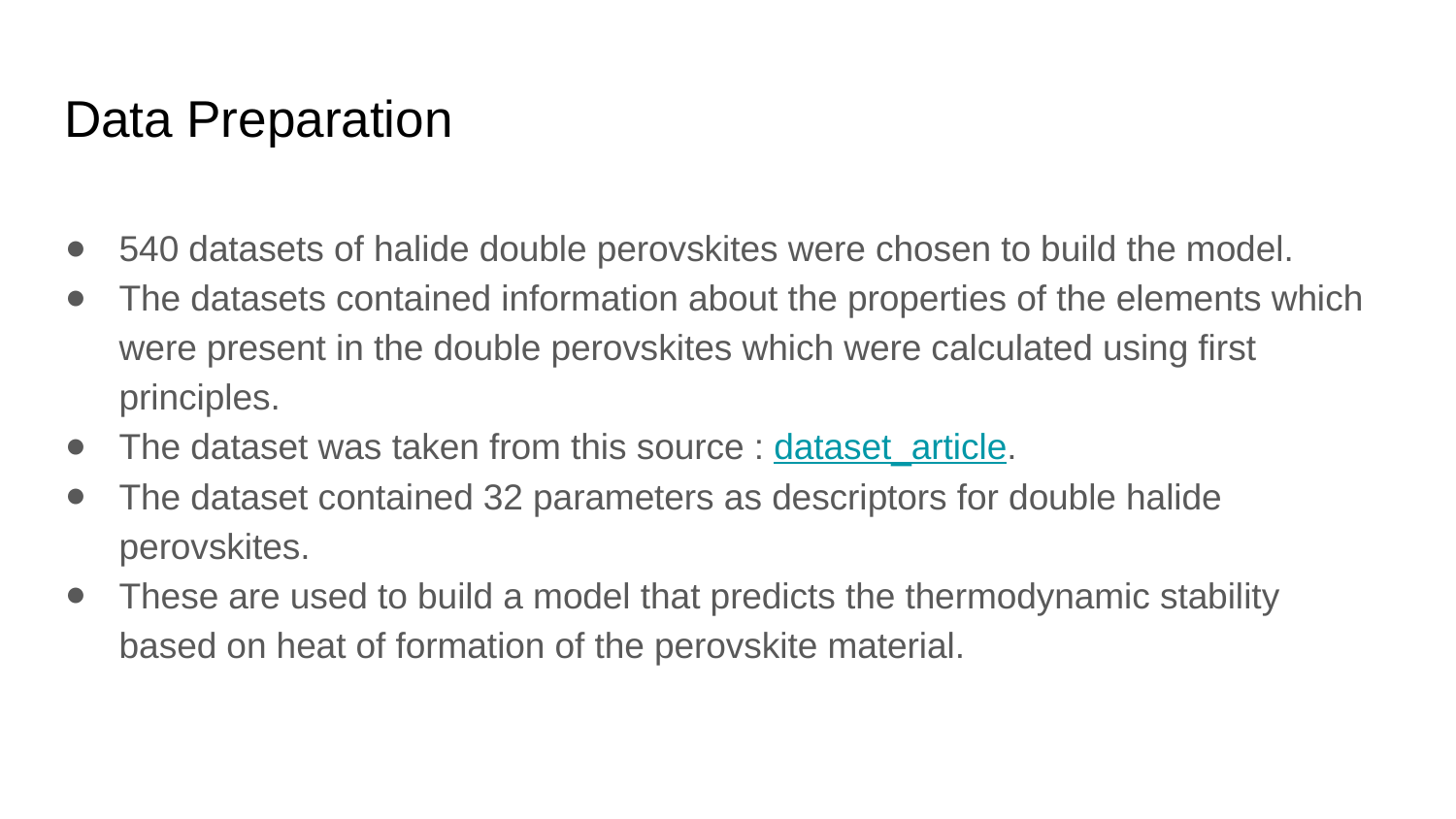

# Data Preparation

540 datasets of halide double perovskites were chosen to build the model.
The datasets contained information about the properties of the elements which were present in the double perovskites which were calculated using first principles.
The dataset was taken from this source : dataset_article.
The dataset contained 32 parameters as descriptors for double halide perovskites.
These are used to build a model that predicts the thermodynamic stability based on heat of formation of the perovskite material.